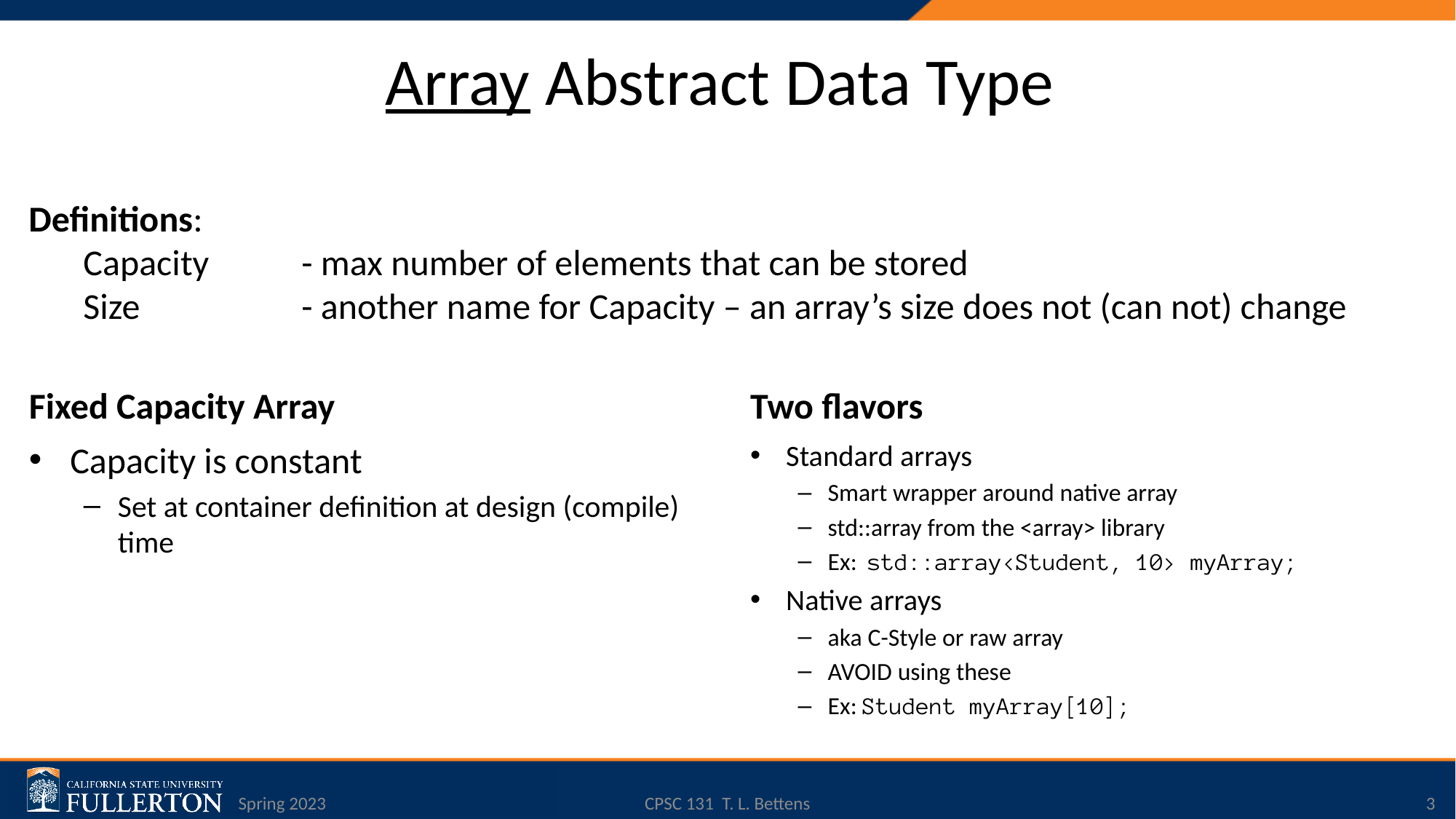

# Array Abstract Data Type
Definitions:
Capacity	- max number of elements that can be stored
Size	- another name for Capacity – an array’s size does not (can not) change
Fixed Capacity Array
Two flavors
Capacity is constant
Set at container definition at design (compile) time
Standard arrays
Smart wrapper around native array
std::array from the <array> library
Ex:  std::array<Student, 10> myArray;
Native arrays
aka C-Style or raw array
AVOID using these
Ex: Student myArray[10];
Spring 2023
CPSC 131  T. L. Bettens
3